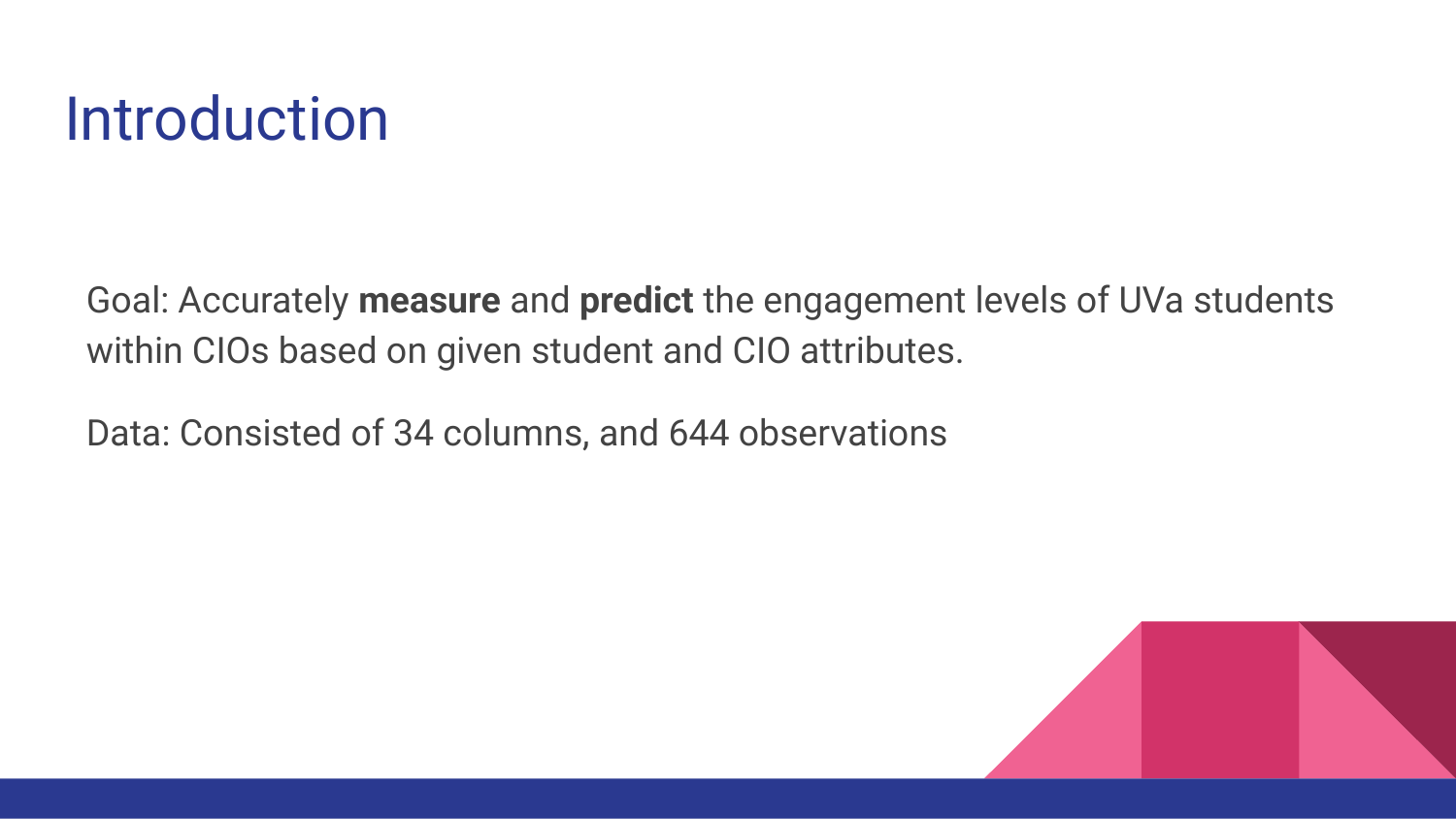

# Introduction
Goal: Accurately measure and predict the engagement levels of UVa students within CIOs based on given student and CIO attributes.
Data: Consisted of 34 columns, and 644 observations